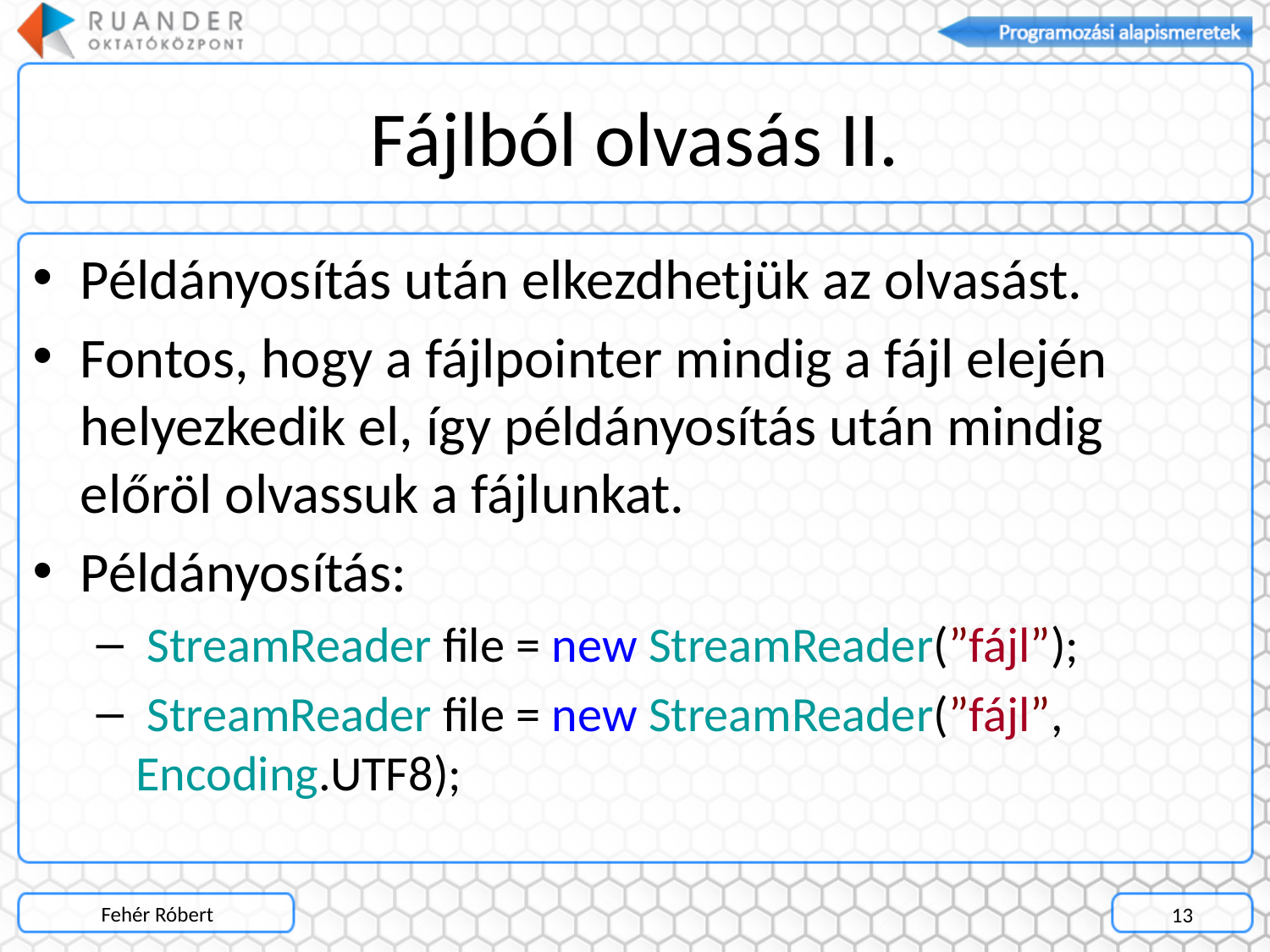

# Fájlból olvasás II.
Példányosítás után elkezdhetjük az olvasást.
Fontos, hogy a fájlpointer mindig a fájl elején helyezkedik el, így példányosítás után mindig előröl olvassuk a fájlunkat.
Példányosítás:
 StreamReader file = new StreamReader(”fájl”);
 StreamReader file = new StreamReader(”fájl”, Encoding.UTF8);

Fehér Róbert
13